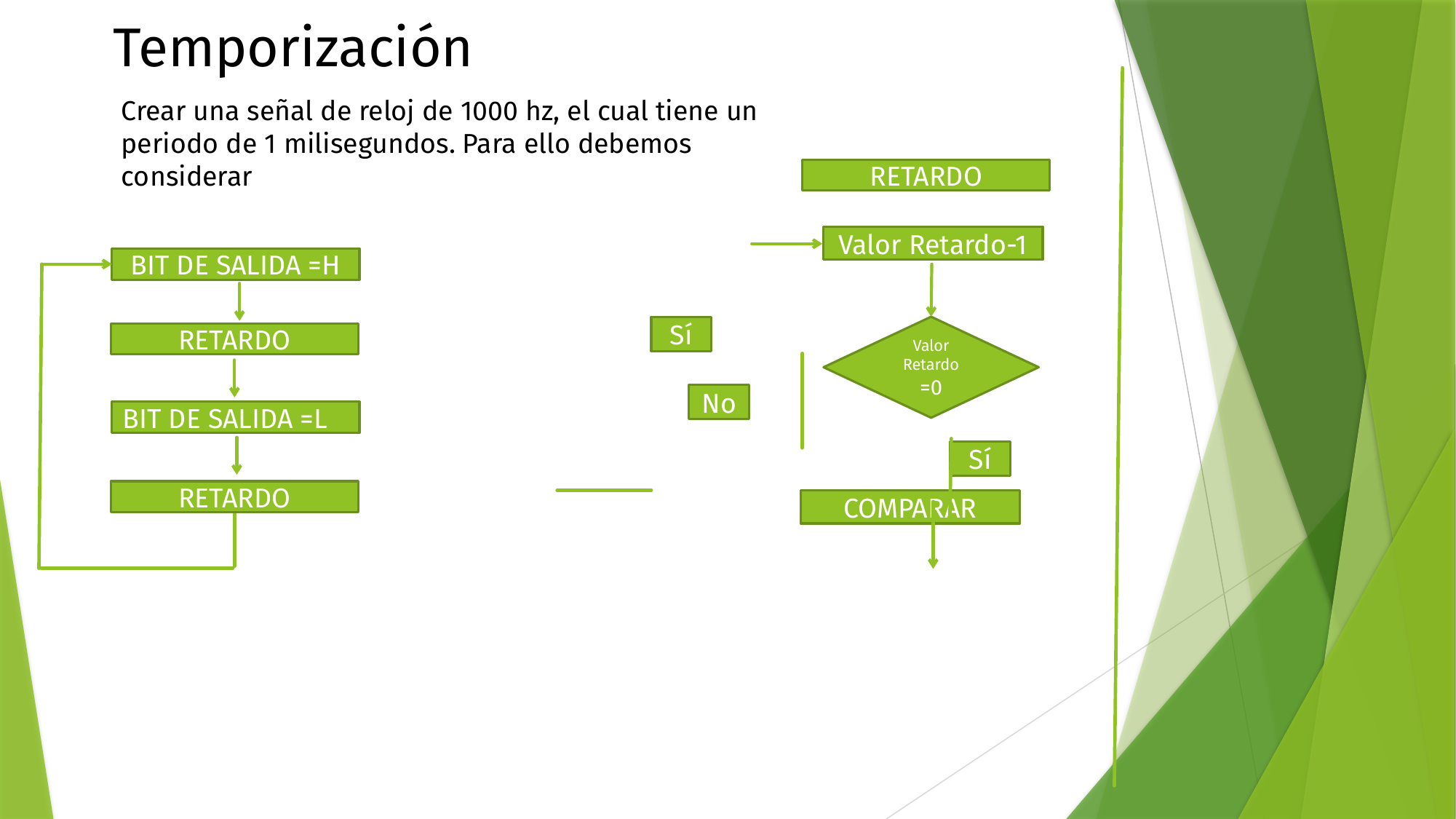

Temporización
Crear una señal de reloj de 1000 hz, el cual tiene un periodo de 1 milisegundos. Para ello debemos considerar

RETARDO
Valor Retardo-1
BIT DE SALIDA =H
Sí
Valor Retardo
=0
RETARDO
No
BIT DE SALIDA =L
Sí
RETARDO
COMPARAR